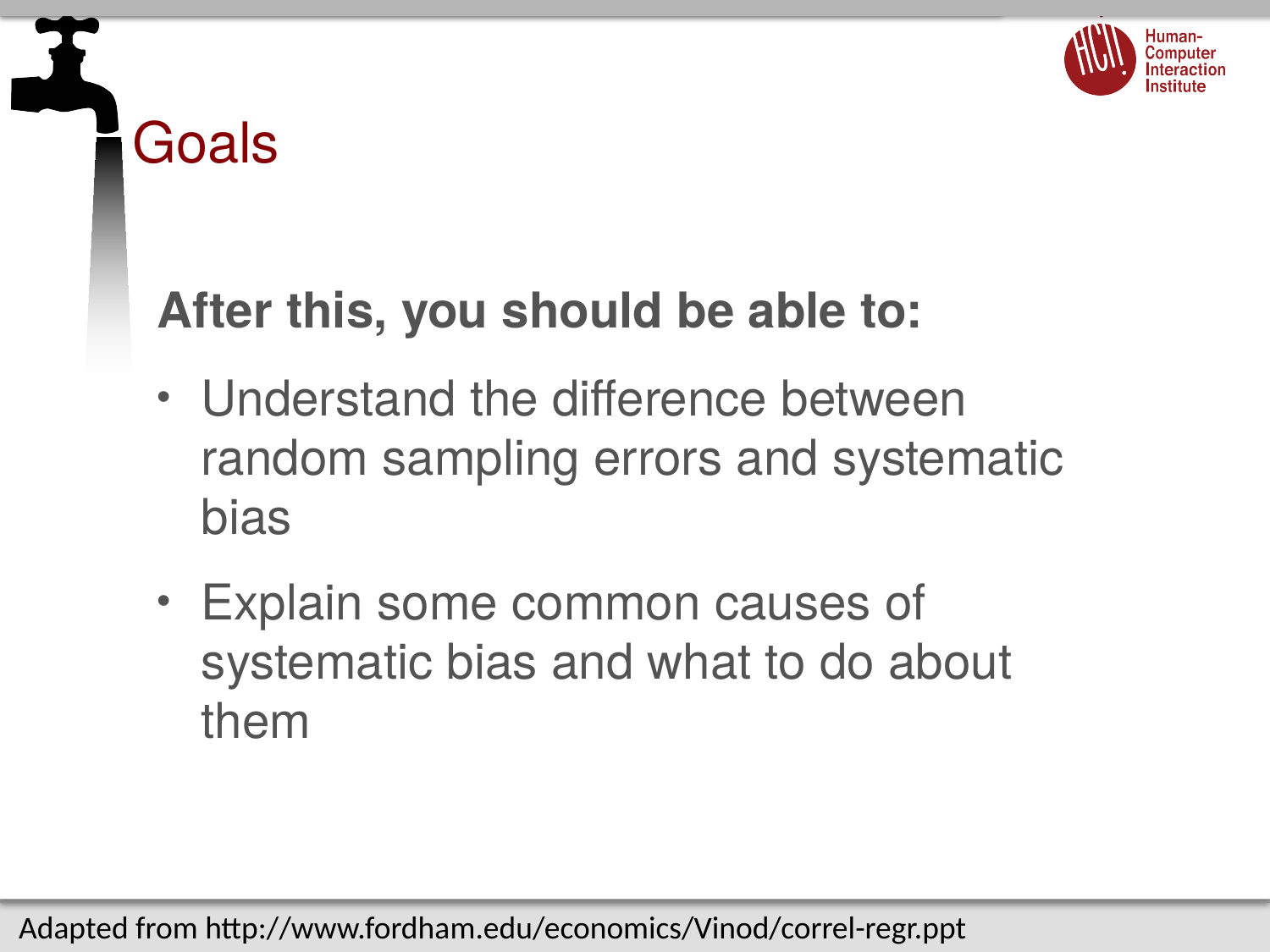

# Goals
After this, you should be able to:
Understand the difference between random sampling errors and systematic bias
Explain some common causes of systematic bias and what to do about them
Adapted from http://www.fordham.edu/economics/Vinod/correl-regr.ppt